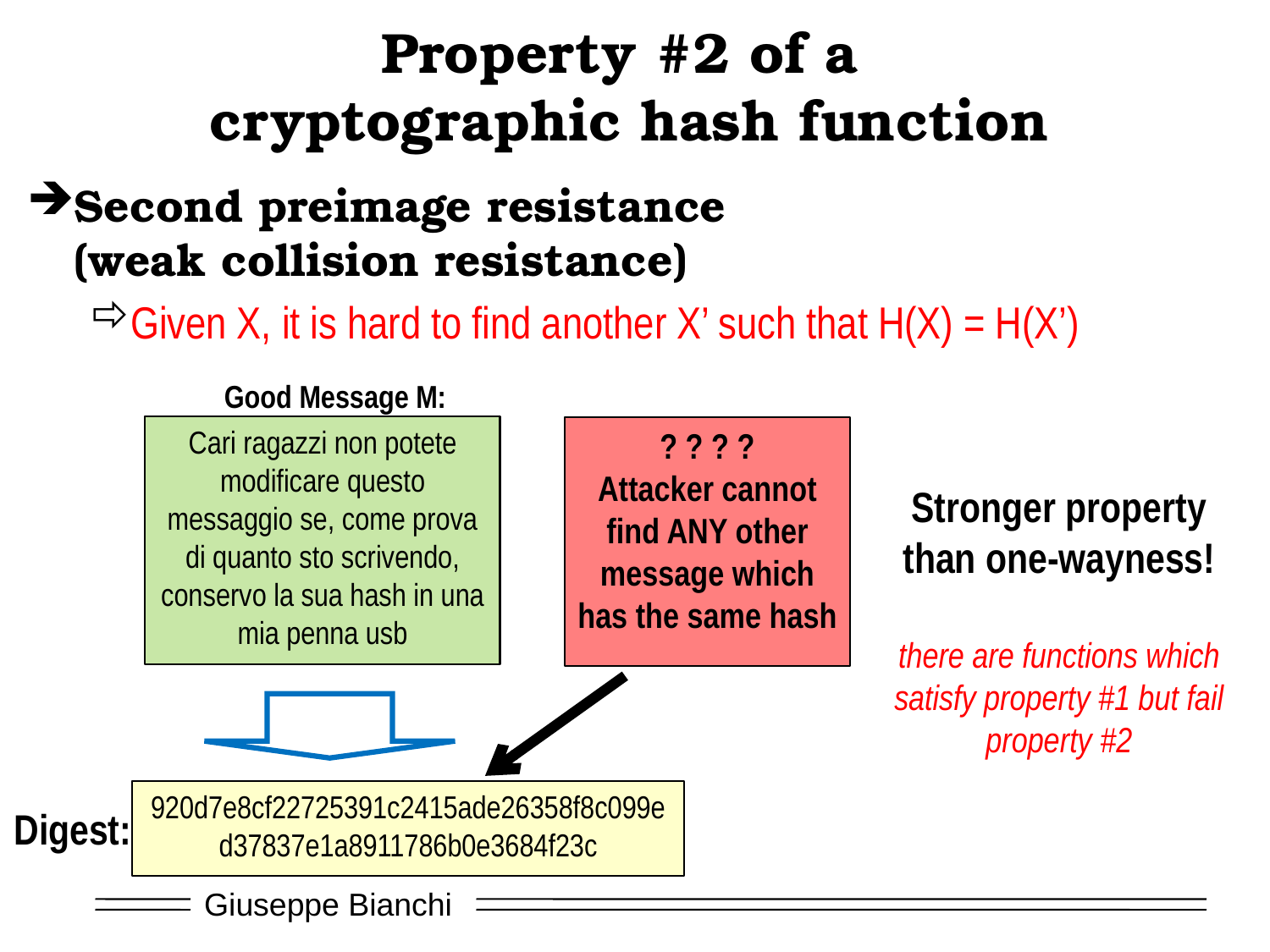

# Property #2 of a cryptographic hash function
Second preimage resistance
(weak collision resistance)
Given X, it is hard to find another X’ such that H(X) = H(X’)
Good Message M:

Cari ragazzi non potete modificare questo messaggio se, come prova di quanto sto scrivendo, conservo la sua hash in una mia penna usb
? ? ? ?
Attacker cannot find ANY other message which has the same hash
Stronger property than one-wayness!

there are functions which satisfy property #1 but fail property #2

920d7e8cf22725391c2415ade26358f8c099ed37837e1a8911786b0e3684f23c
Digest: